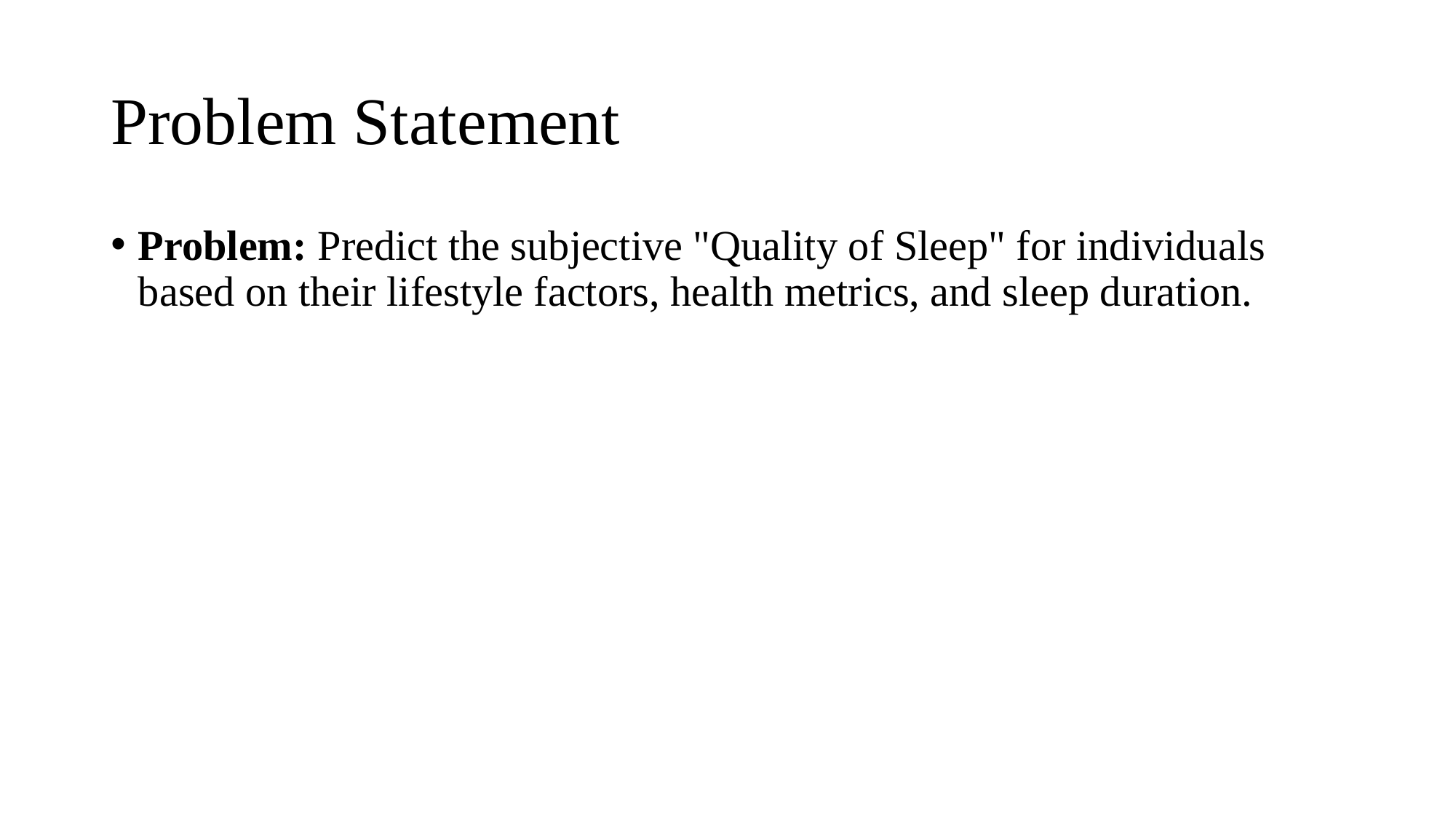

# Problem Statement
Problem: Predict the subjective "Quality of Sleep" for individuals based on their lifestyle factors, health metrics, and sleep duration.